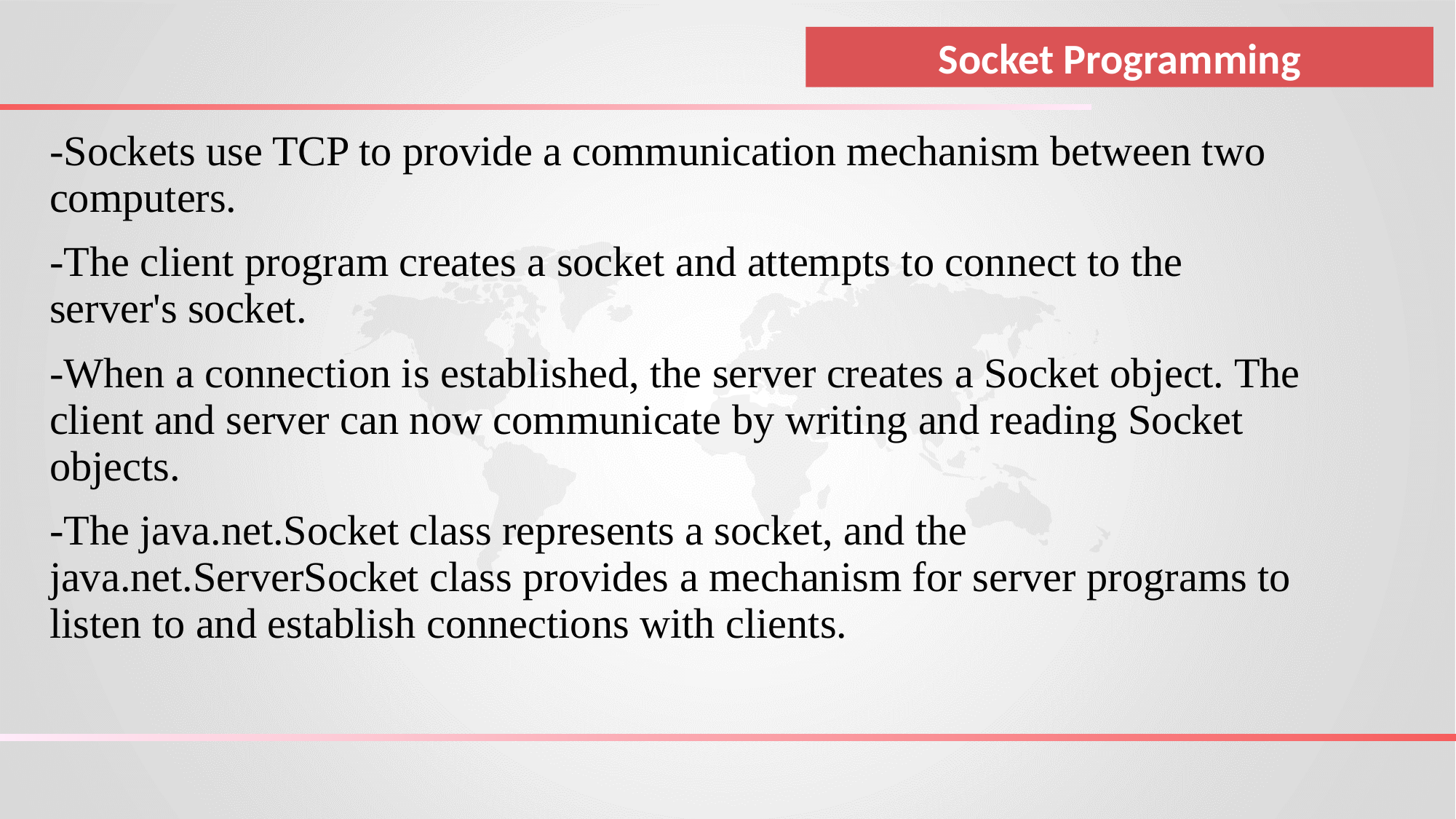

Socket Programming

-Sockets use TCP to provide a communication mechanism between two computers.
-The client program creates a socket and attempts to connect to the server's socket.
-When a connection is established, the server creates a Socket object. The client and server can now communicate by writing and reading Socket objects.
-The java.net.Socket class represents a socket, and the java.net.ServerSocket class provides a mechanism for server programs to listen to and establish connections with clients.